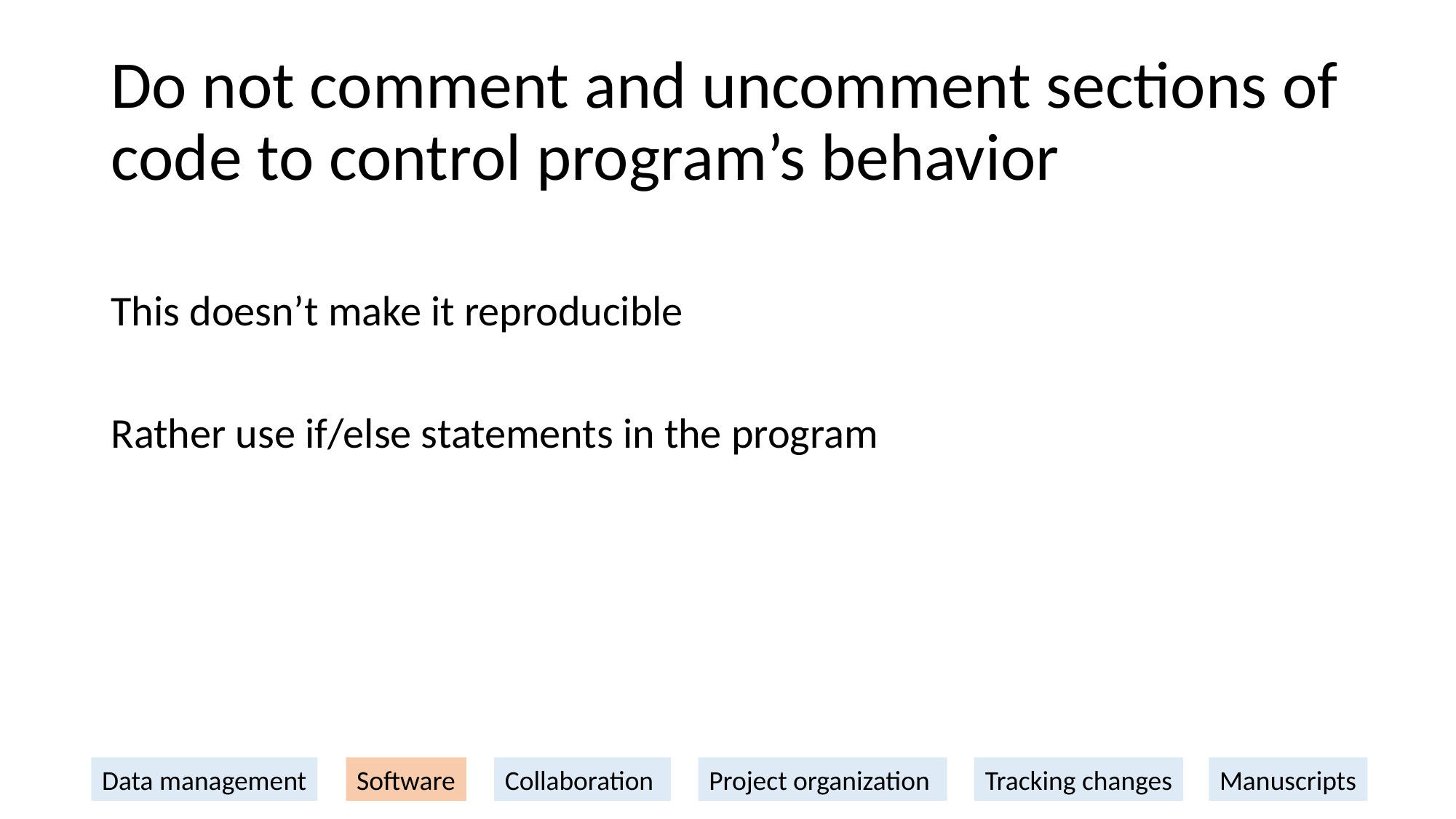

# Do not comment and uncomment sections of code to control program’s behavior

This doesn’t make it reproducible

Rather use if/else statements in the program

Data management
Software
Collaboration
Project organization
Tracking changes
Manuscripts